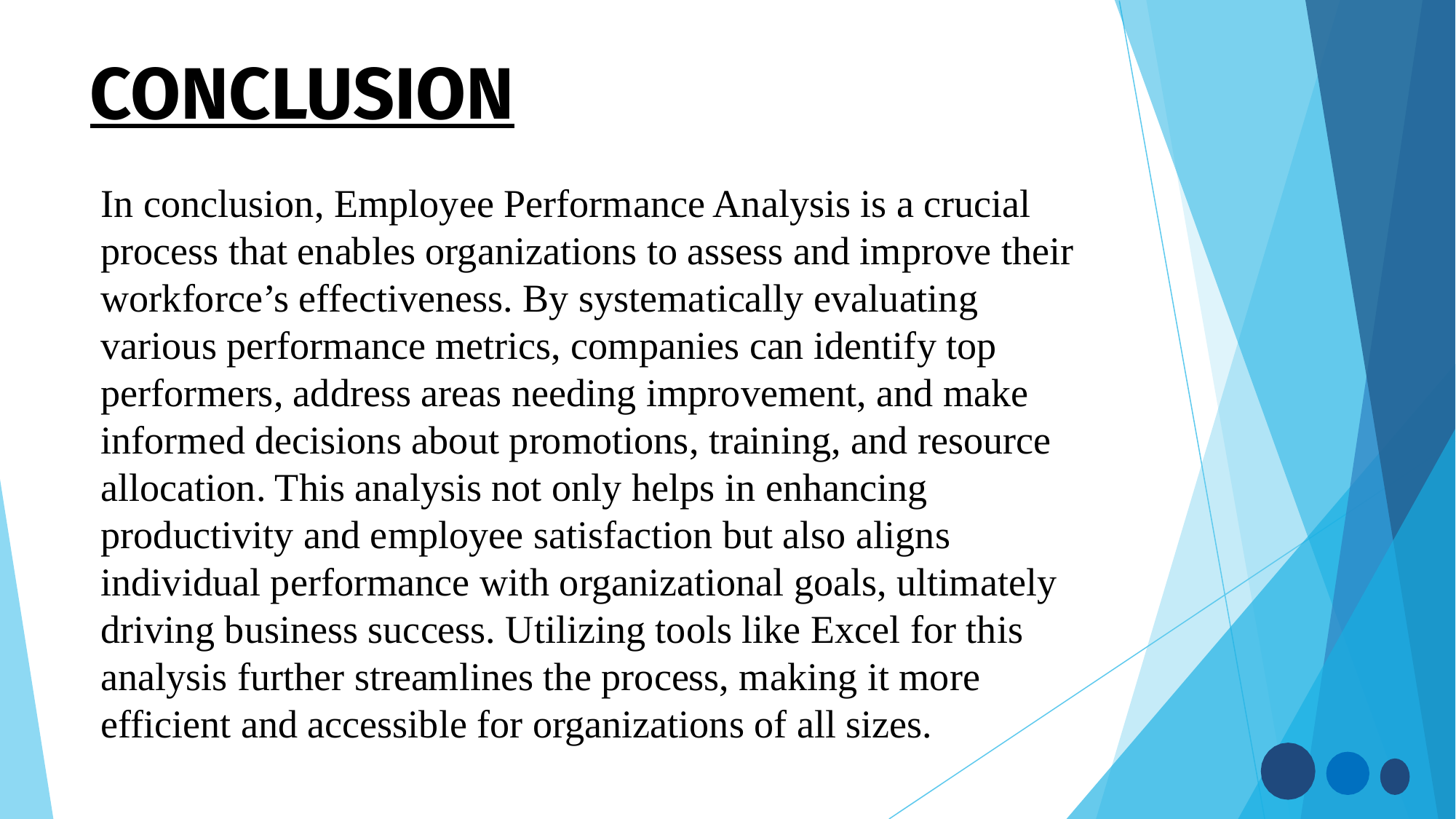

# CONCLUSION
In conclusion, Employee Performance Analysis is a crucial process that enables organizations to assess and improve their workforce’s effectiveness. By systematically evaluating various performance metrics, companies can identify top performers, address areas needing improvement, and make informed decisions about promotions, training, and resource allocation. This analysis not only helps in enhancing productivity and employee satisfaction but also aligns individual performance with organizational goals, ultimately driving business success. Utilizing tools like Excel for this analysis further streamlines the process, making it more efficient and accessible for organizations of all sizes.